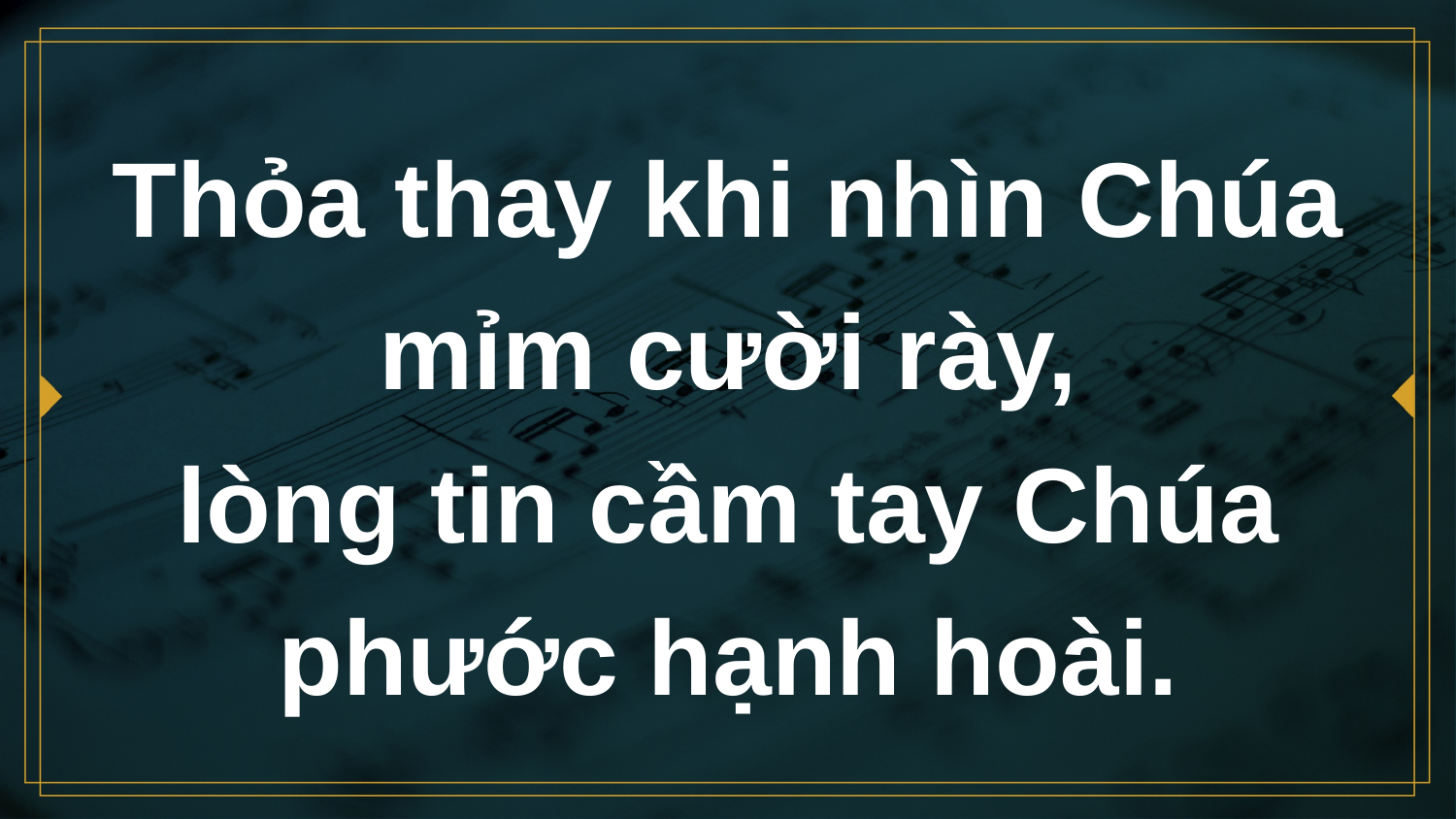

# Thỏa thay khi nhìn Chúa mỉm cười rày, lòng tin cầm tay Chúa phước hạnh hoài.